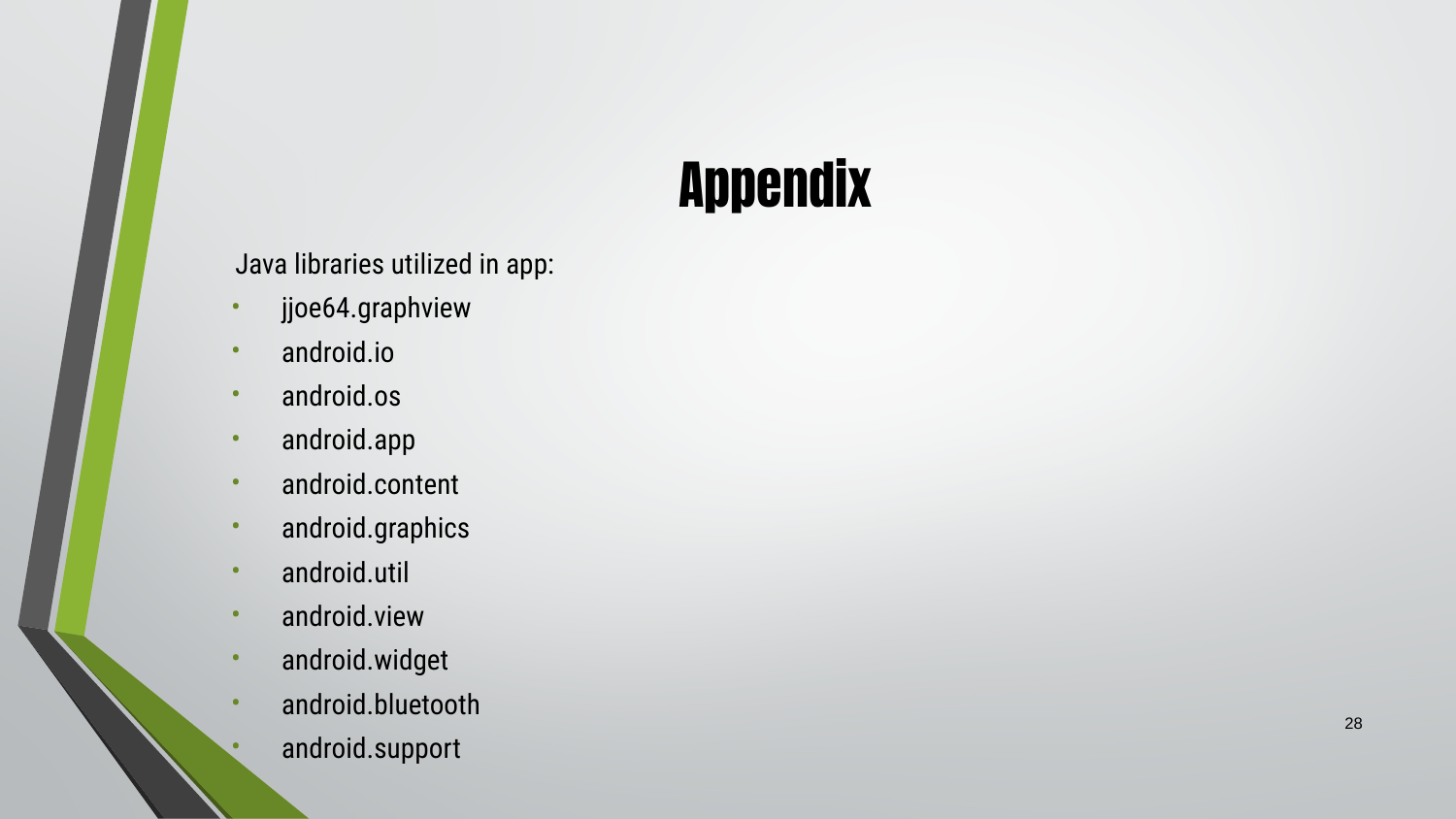

# Appendix
Java libraries utilized in app:
jjoe64.graphview
android.io
android.os
android.app
android.content
android.graphics
android.util
android.view
android.widget
android.bluetooth
android.support
28